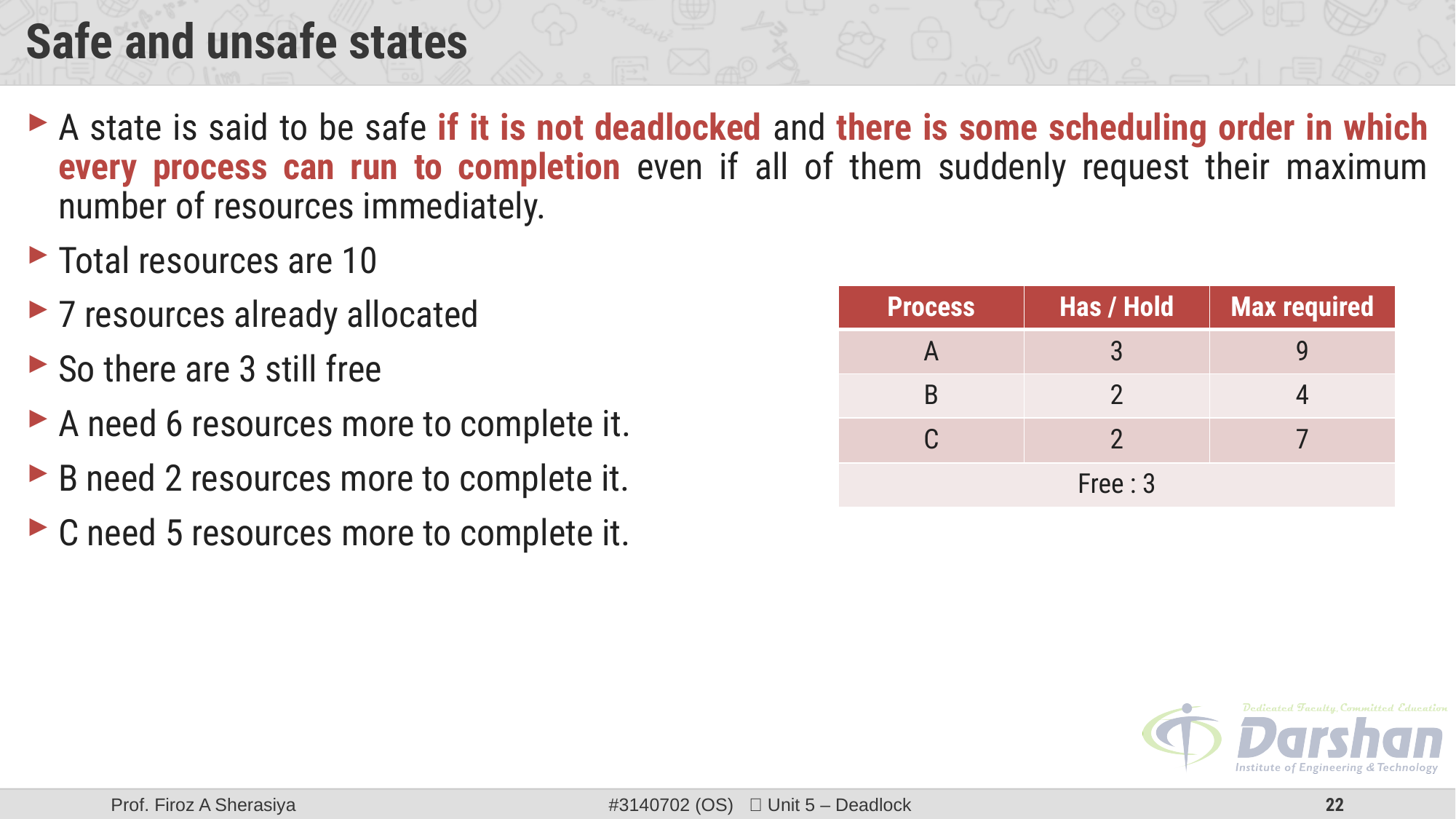

# Safe and unsafe states
A state is said to be safe if it is not deadlocked and there is some scheduling order in which every process can run to completion even if all of them suddenly request their maximum number of resources immediately.
Total resources are 10
7 resources already allocated
So there are 3 still free
A need 6 resources more to complete it.
B need 2 resources more to complete it.
C need 5 resources more to complete it.
| Process | Has / Hold | Max required |
| --- | --- | --- |
| A | 3 | 9 |
| B | 2 | 4 |
| C | 2 | 7 |
| Free : 3 |  |  |